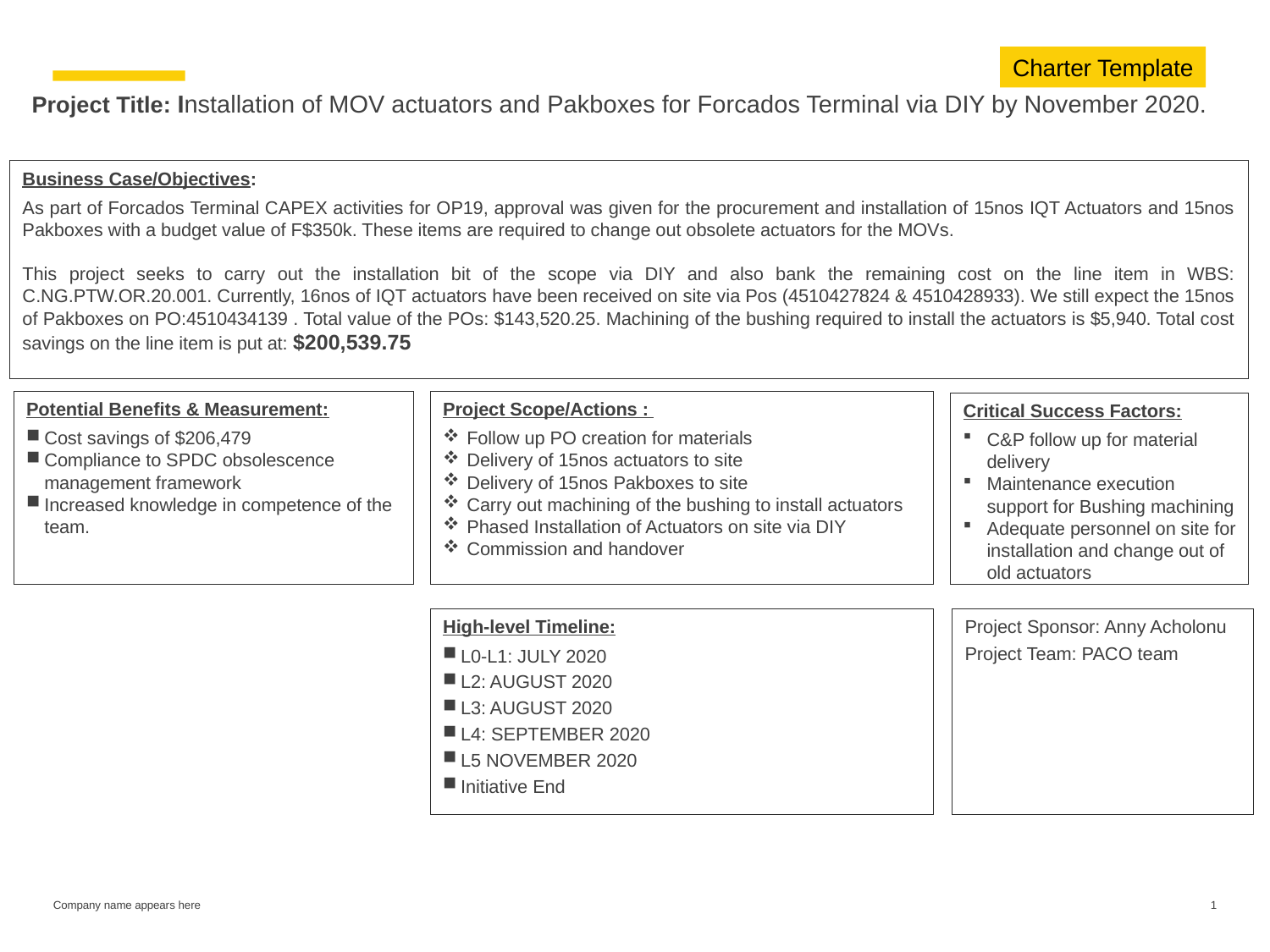

Charter Template
# Project Title: Installation of MOV actuators and Pakboxes for Forcados Terminal via DIY by November 2020.
Business Case/Objectives:
As part of Forcados Terminal CAPEX activities for OP19, approval was given for the procurement and installation of 15nos IQT Actuators and 15nos Pakboxes with a budget value of F$350k. These items are required to change out obsolete actuators for the MOVs.

This project seeks to carry out the installation bit of the scope via DIY and also bank the remaining cost on the line item in WBS: C.NG.PTW.OR.20.001. Currently, 16nos of IQT actuators have been received on site via Pos (4510427824 & 4510428933). We still expect the 15nos of Pakboxes on PO:4510434139 . Total value of the POs: $143,520.25. Machining of the bushing required to install the actuators is $5,940. Total cost savings on the line item is put at: $200,539.75
Project Scope/Actions :
Follow up PO creation for materials
Delivery of 15nos actuators to site
Delivery of 15nos Pakboxes to site
Carry out machining of the bushing to install actuators
Phased Installation of Actuators on site via DIY
Commission and handover
Potential Benefits & Measurement:
Cost savings of $206,479
Compliance to SPDC obsolescence management framework
Increased knowledge in competence of the team.

Critical Success Factors:
C&P follow up for material delivery
Maintenance execution support for Bushing machining
Adequate personnel on site for installation and change out of old actuators

High-level Timeline:
L0-L1: JULY 2020
L2: AUGUST 2020
L3: AUGUST 2020
L4: SEPTEMBER 2020
L5 NOVEMBER 2020
Initiative End

Project Sponsor: Anny Acholonu
Project Team: PACO team
1